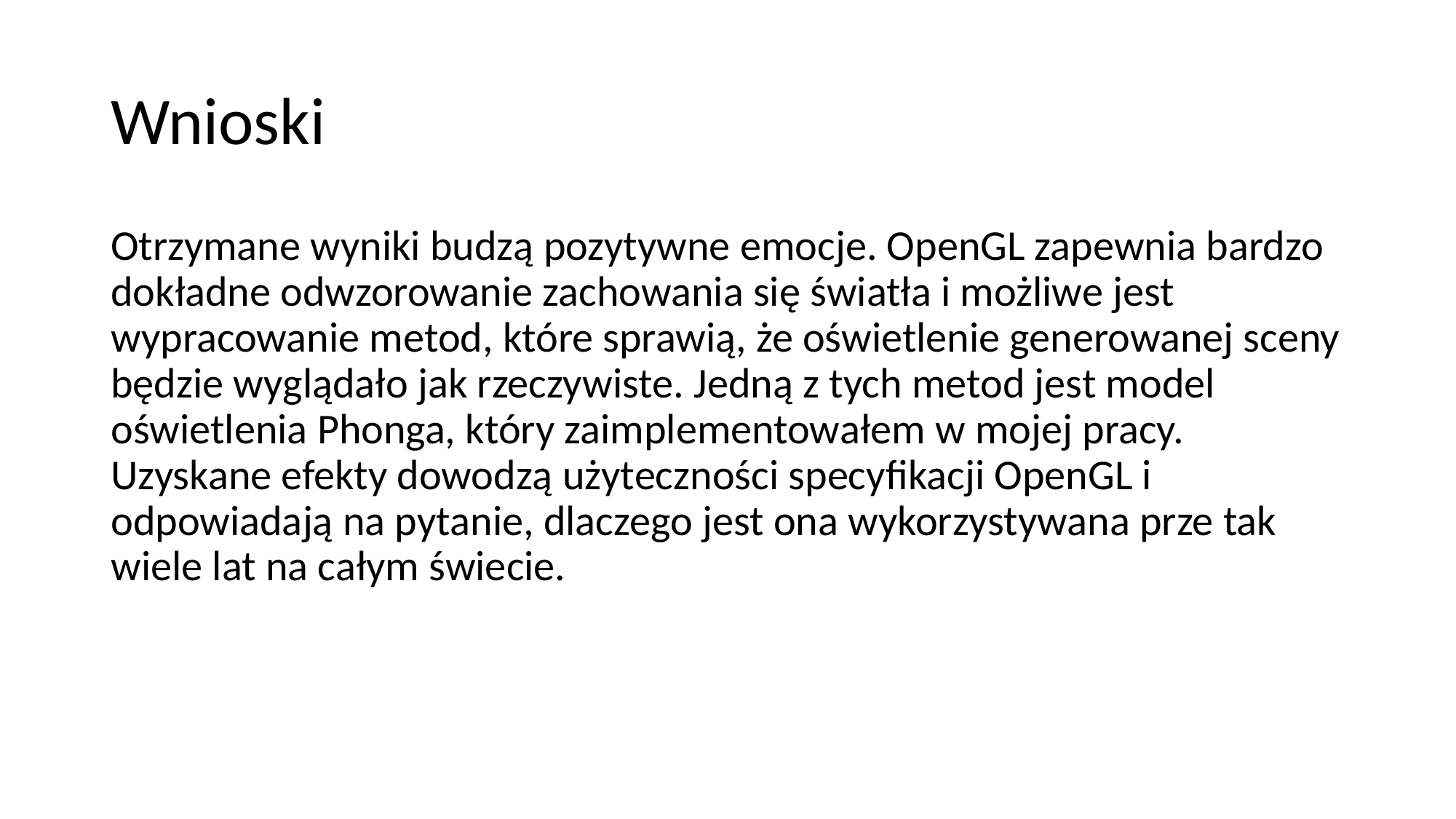

# Wnioski
Otrzymane wyniki budzą pozytywne emocje. OpenGL zapewnia bardzo dokładne odwzorowanie zachowania się światła i możliwe jest wypracowanie metod, które sprawią, że oświetlenie generowanej sceny będzie wyglądało jak rzeczywiste. Jedną z tych metod jest model oświetlenia Phonga, który zaimplementowałem w mojej pracy. Uzyskane efekty dowodzą użyteczności specyfikacji OpenGL i odpowiadają na pytanie, dlaczego jest ona wykorzystywana prze tak wiele lat na całym świecie.